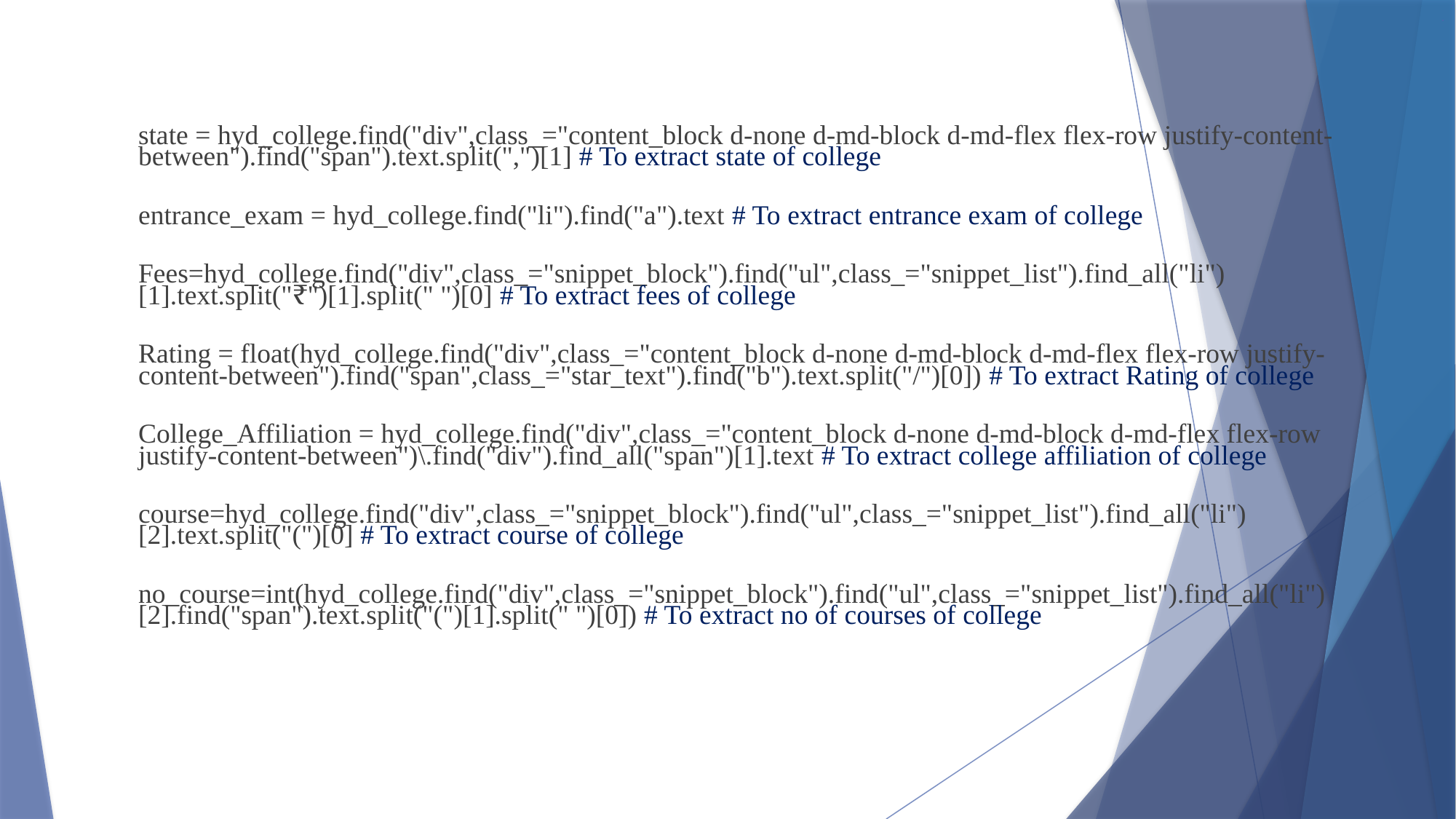

# .
state = hyd_college.find("div",class_="content_block d-none d-md-block d-md-flex flex-row justify-content-between").find("span").text.split(",")[1] # To extract state of college
entrance_exam = hyd_college.find("li").find("a").text # To extract entrance exam of college
Fees=hyd_college.find("div",class_="snippet_block").find("ul",class_="snippet_list").find_all("li")[1].text.split("₹")[1].split(" ")[0] # To extract fees of college
Rating = float(hyd_college.find("div",class_="content_block d-none d-md-block d-md-flex flex-row justify-content-between").find("span",class_="star_text").find("b").text.split("/")[0]) # To extract Rating of college
College_Affiliation = hyd_college.find("div",class_="content_block d-none d-md-block d-md-flex flex-row justify-content-between")\.find("div").find_all("span")[1].text # To extract college affiliation of college
course=hyd_college.find("div",class_="snippet_block").find("ul",class_="snippet_list").find_all("li")[2].text.split("(")[0] # To extract course of college
no_course=int(hyd_college.find("div",class_="snippet_block").find("ul",class_="snippet_list").find_all("li")[2].find("span").text.split("(")[1].split(" ")[0]) # To extract no of courses of college